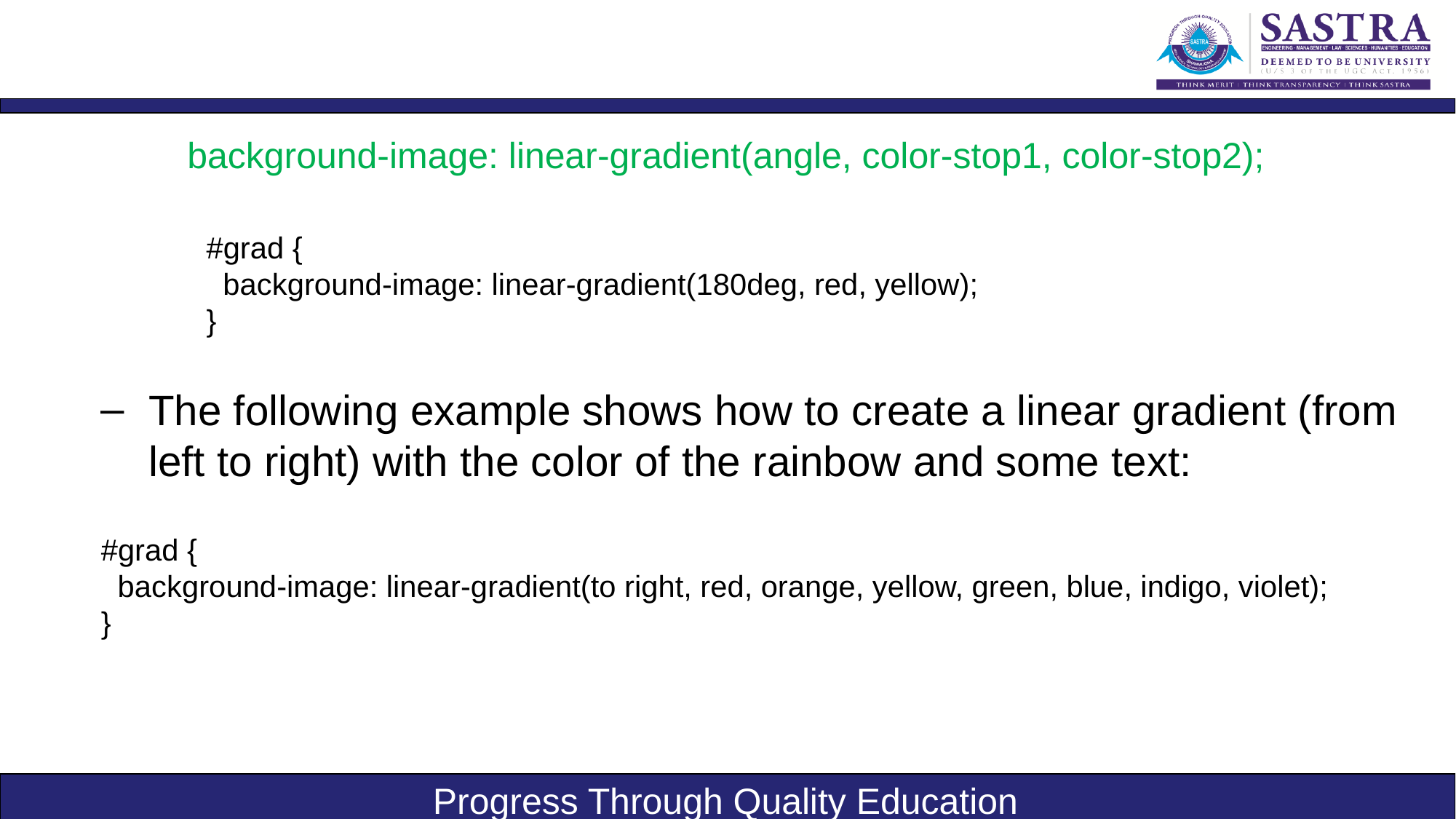

#
background-image: linear-gradient(angle, color-stop1, color-stop2);

#grad {
  background-image: linear-gradient(180deg, red, yellow);
}

The following example shows how to create a linear gradient (from left to right) with the color of the rainbow and some text:

#grad {
  background-image: linear-gradient(to right, red, orange, yellow, green, blue, indigo, violet);
}